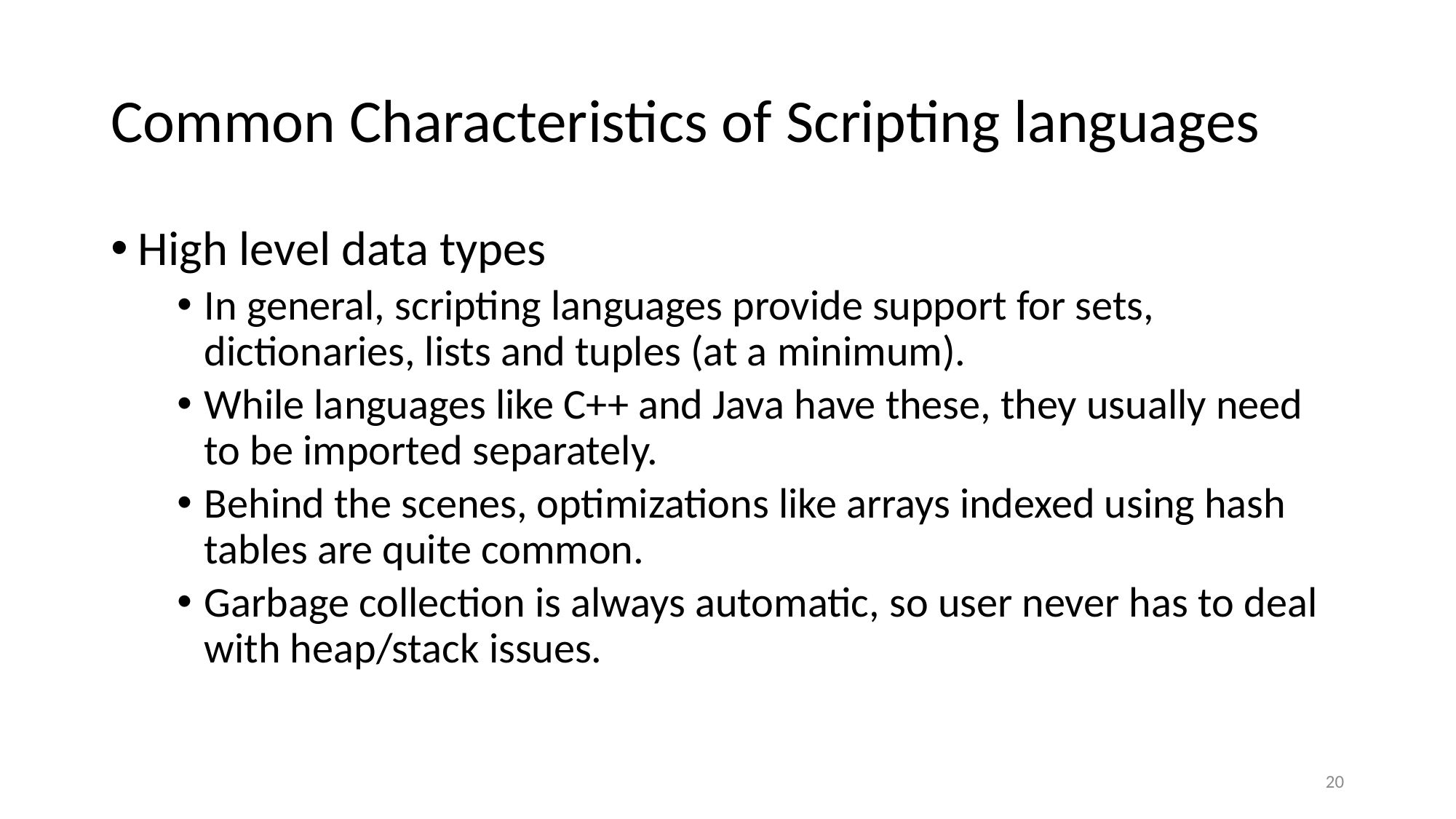

# Common Characteristics of Scripting languages
High level data types
In general, scripting languages provide support for sets, dictionaries, lists and tuples (at a minimum).
While languages like C++ and Java have these, they usually need to be imported separately.
Behind the scenes, optimizations like arrays indexed using hash tables are quite common.
Garbage collection is always automatic, so user never has to deal with heap/stack issues.
20